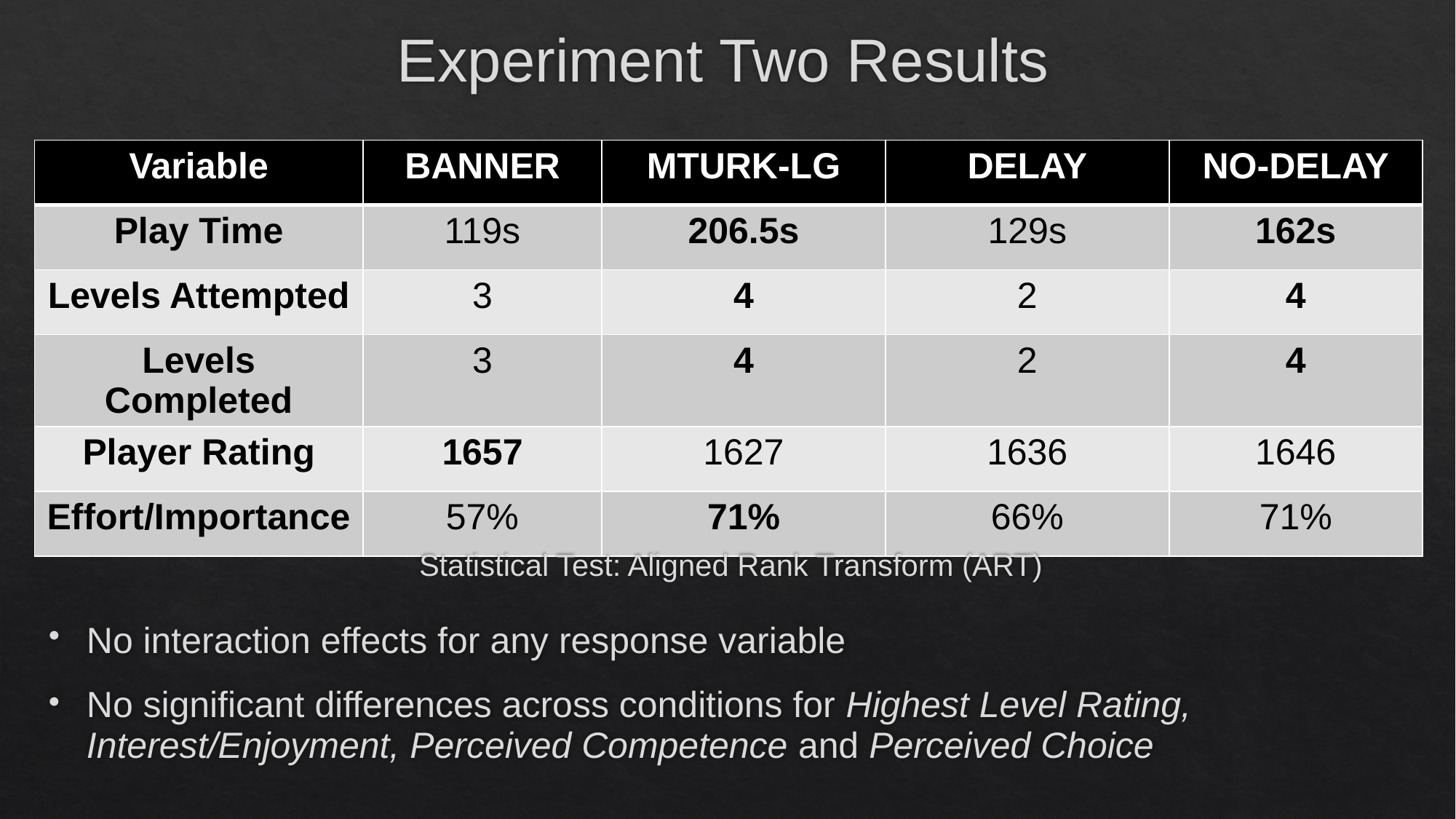

# Experiment Two Results
| Variable | BANNER | MTURK-LG | DELAY | NO-DELAY |
| --- | --- | --- | --- | --- |
| Play Time | 119s | 206.5s | 129s | 162s |
| Levels Attempted | 3 | 4 | 2 | 4 |
| Levels Completed | 3 | 4 | 2 | 4 |
| Player Rating | 1657 | 1627 | 1636 | 1646 |
| Effort/Importance | 57% | 71% | 66% | 71% |
Statistical Test: Aligned Rank Transform (ART)
No interaction effects for any response variable
No significant differences across conditions for Highest Level Rating, Interest/Enjoyment, Perceived Competence and Perceived Choice